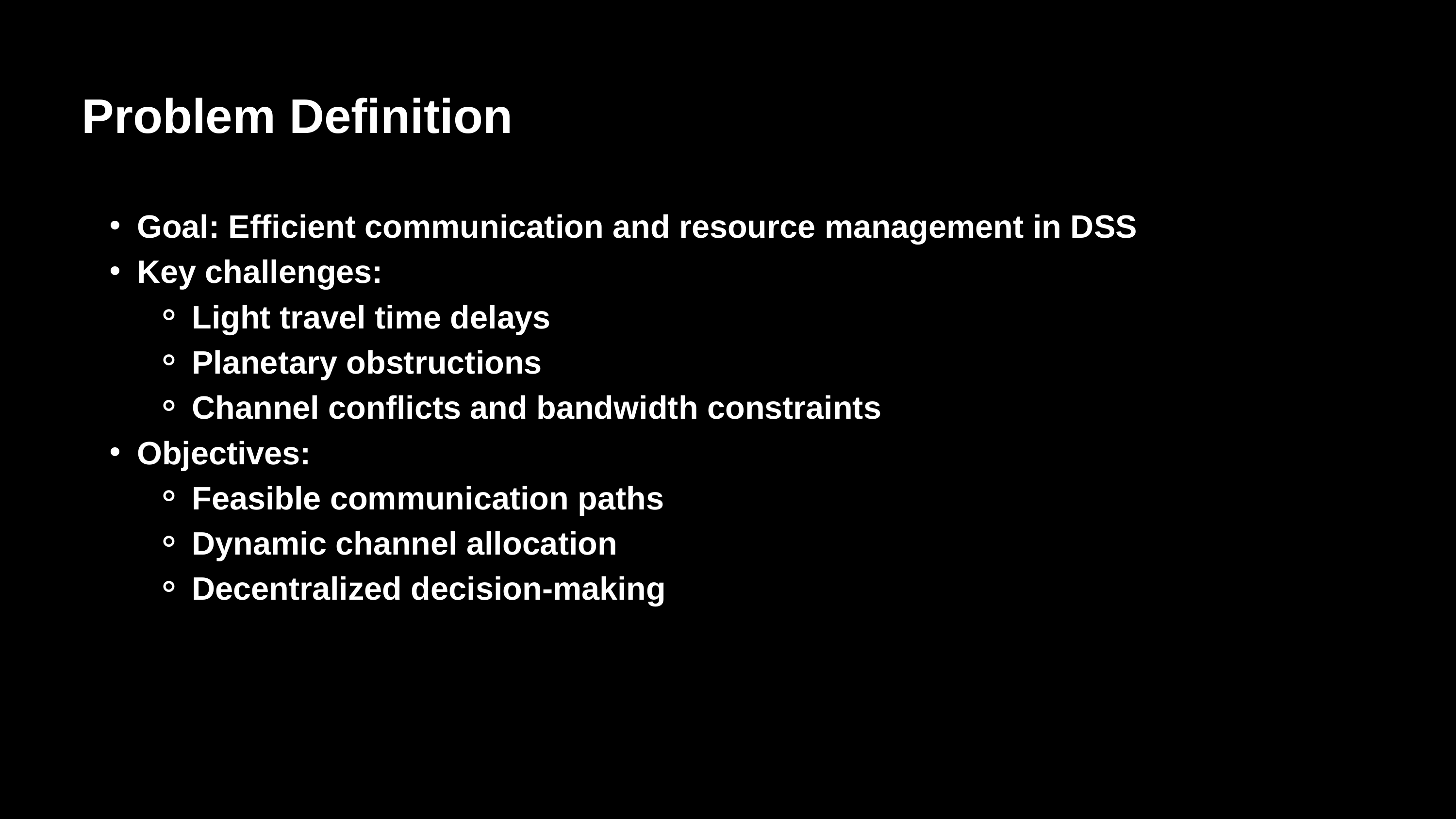

Problem Definition

Goal: Efficient communication and resource management in DSS
Key challenges:
Light travel time delays
Planetary obstructions
Channel conflicts and bandwidth constraints
Objectives:
Feasible communication paths
Dynamic channel allocation
Decentralized decision-making